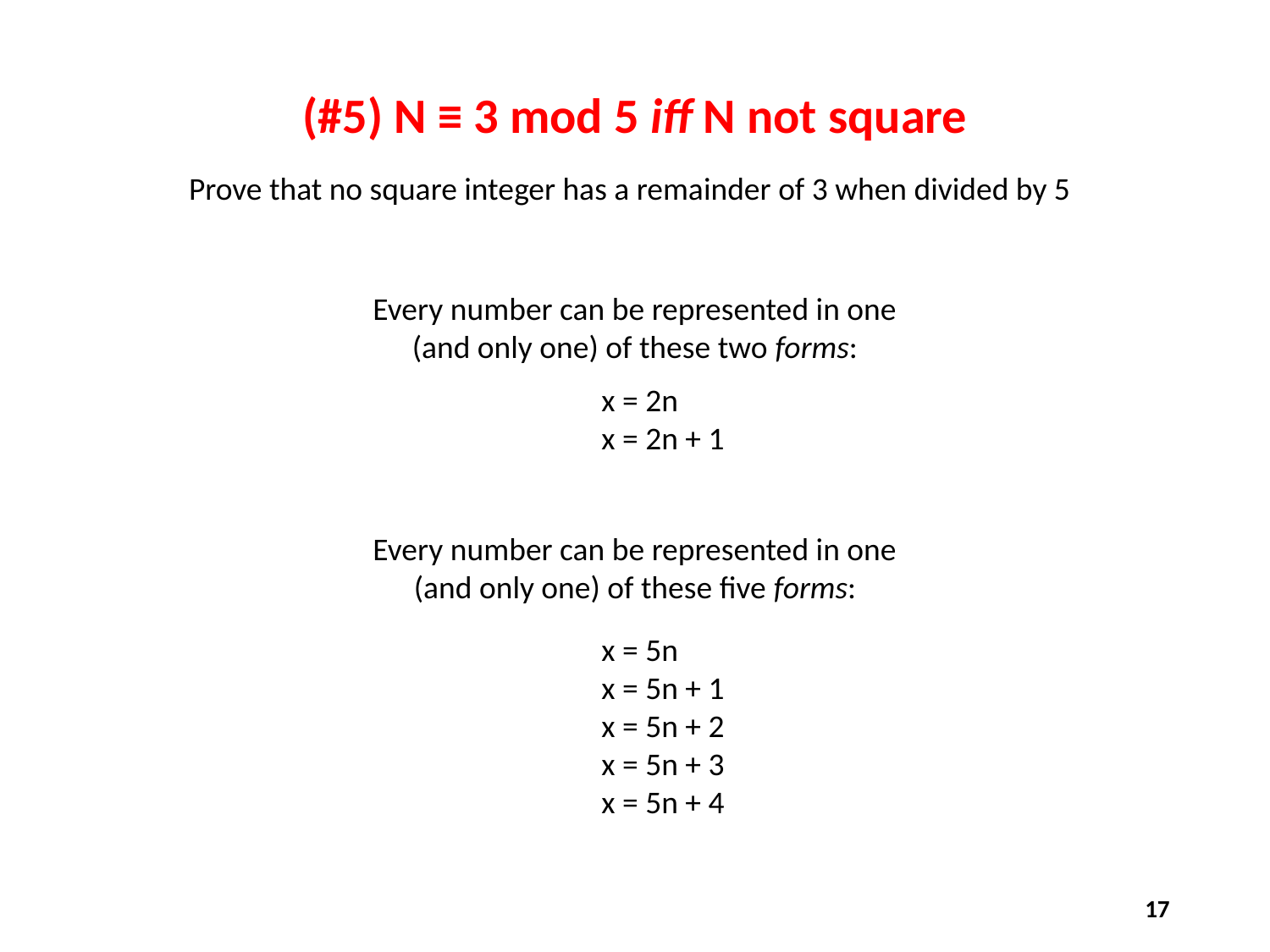

(#5) N ≡ 3 mod 5 iff N not square
Prove that no square integer has a remainder of 3 when divided by 5
Every number can be represented in one
(and only one) of these two forms:
x = 2n
x = 2n + 1
Every number can be represented in one
(and only one) of these five forms:
x = 5n
x = 5n + 1
x = 5n + 2
x = 5n + 3
x = 5n + 4
17